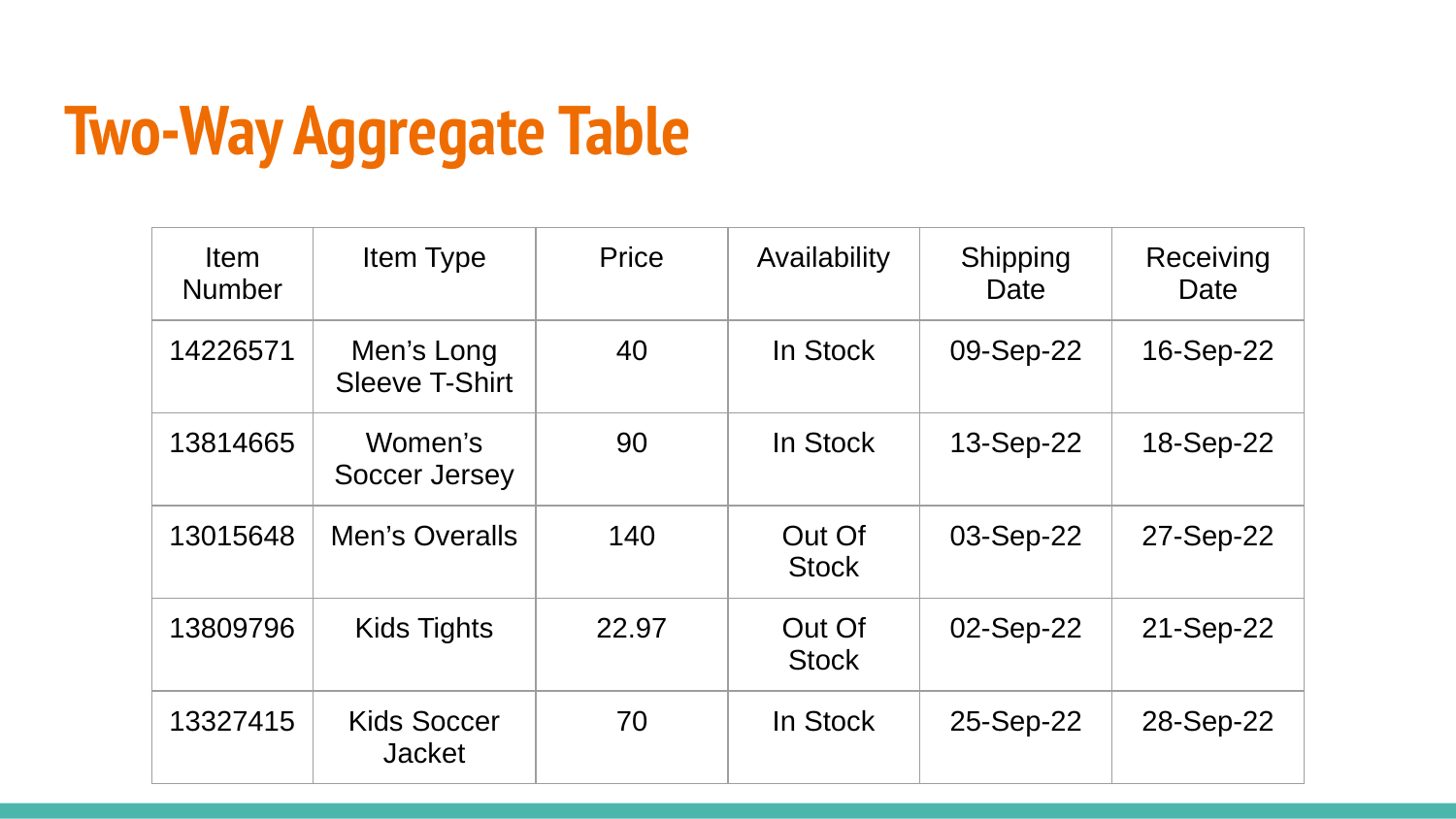

# Two-Way Aggregate Table
| Item Number | Item Type | Price | Availability | Shipping Date | Receiving Date |
| --- | --- | --- | --- | --- | --- |
| 14226571 | Men’s Long Sleeve T-Shirt | 40 | In Stock | 09-Sep-22 | 16-Sep-22 |
| 13814665 | Women’s Soccer Jersey | 90 | In Stock | 13-Sep-22 | 18-Sep-22 |
| 13015648 | Men’s Overalls | 140 | Out Of Stock | 03-Sep-22 | 27-Sep-22 |
| 13809796 | Kids Tights | 22.97 | Out Of Stock | 02-Sep-22 | 21-Sep-22 |
| 13327415 | Kids Soccer Jacket | 70 | In Stock | 25-Sep-22 | 28-Sep-22 |